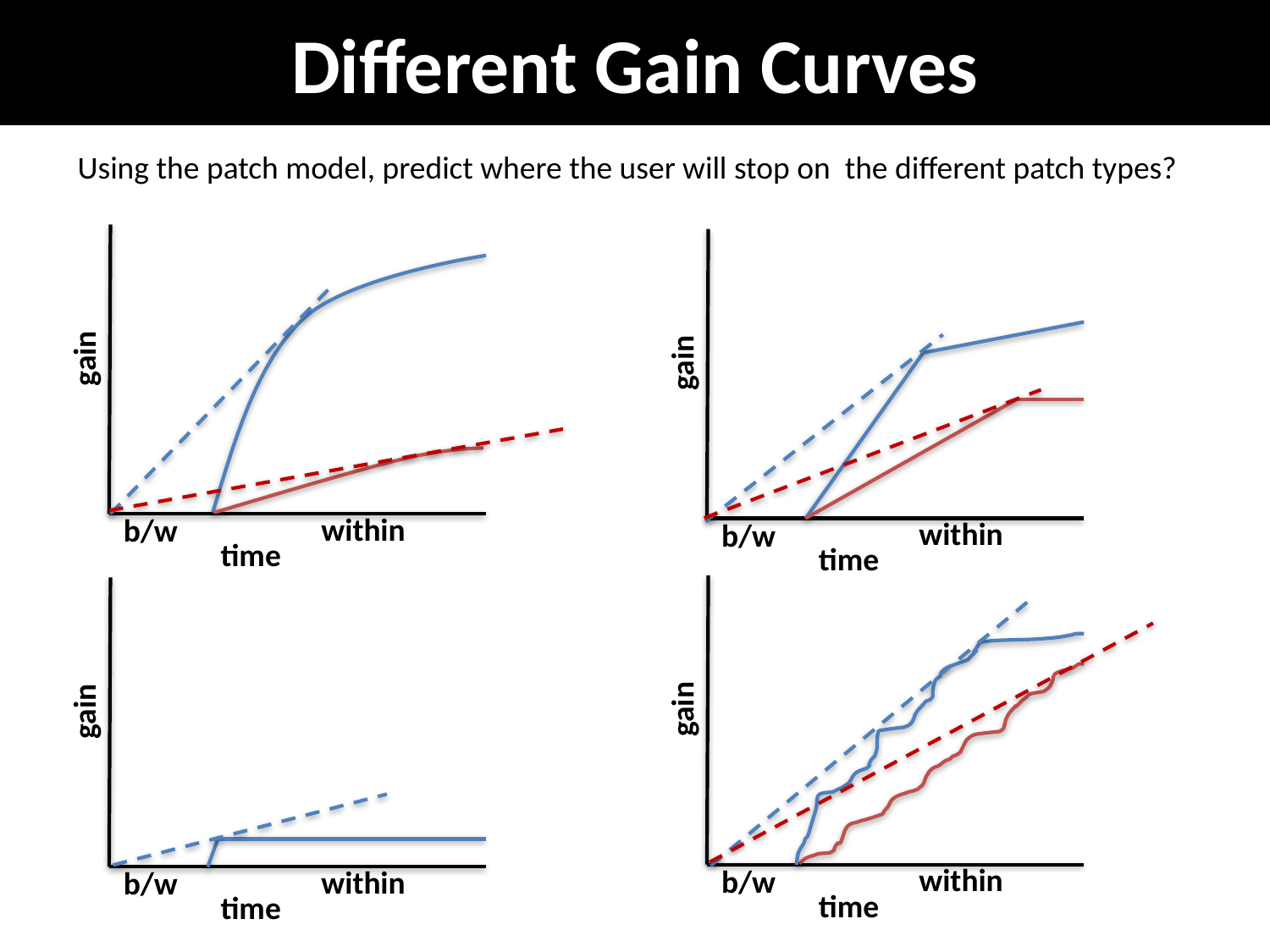

# Different Gain Curves
Using the patch model, predict where the user will stop on  the different patch types?
gain
within
b/w
time

gain
within
b/w
time
gain
within
b/w
time

gain
within
b/w
time